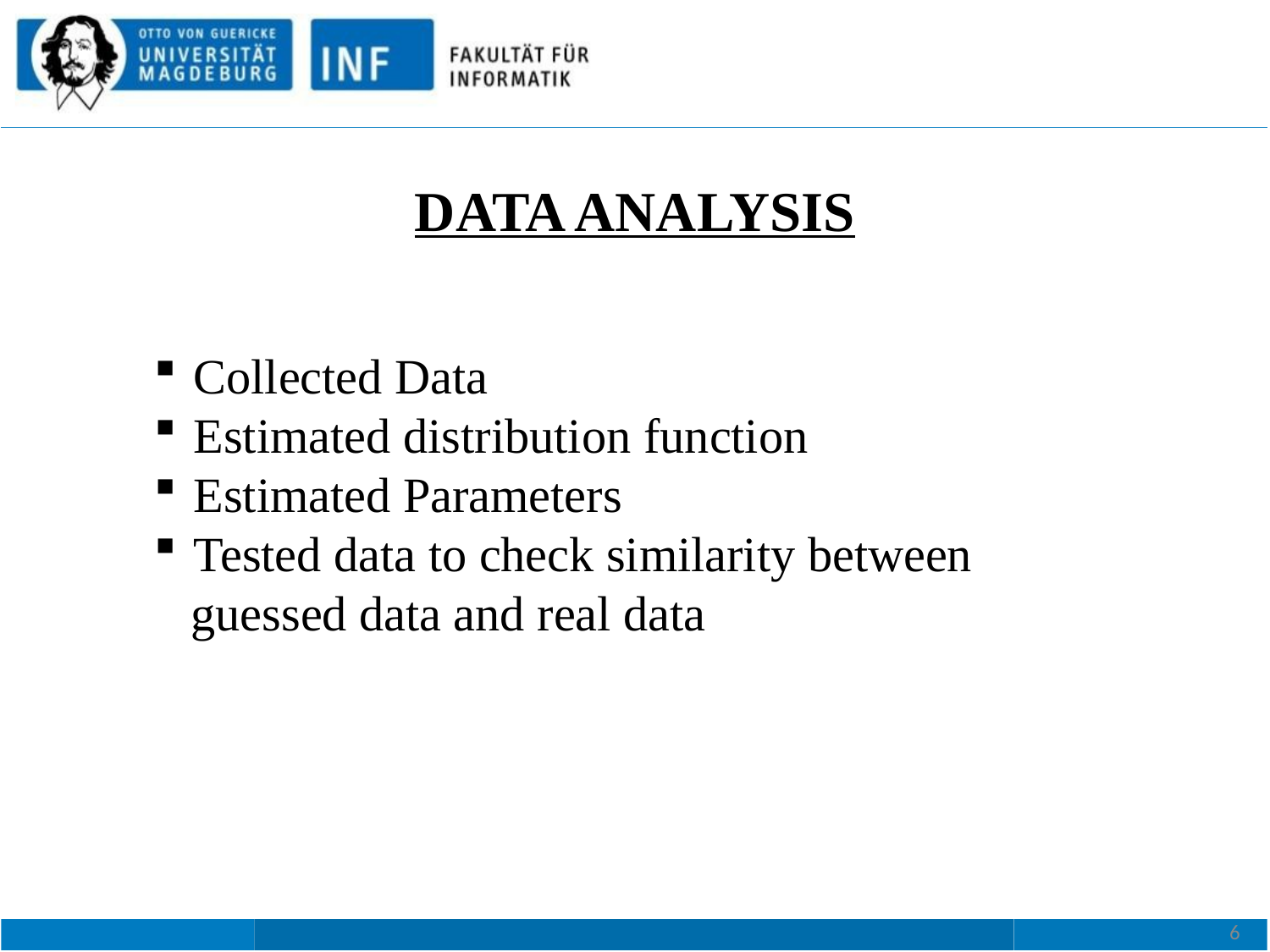

DATA ANALYSIS
Collected Data
Estimated distribution function
Estimated Parameters
Tested data to check similarity between
   guessed data and real data

6